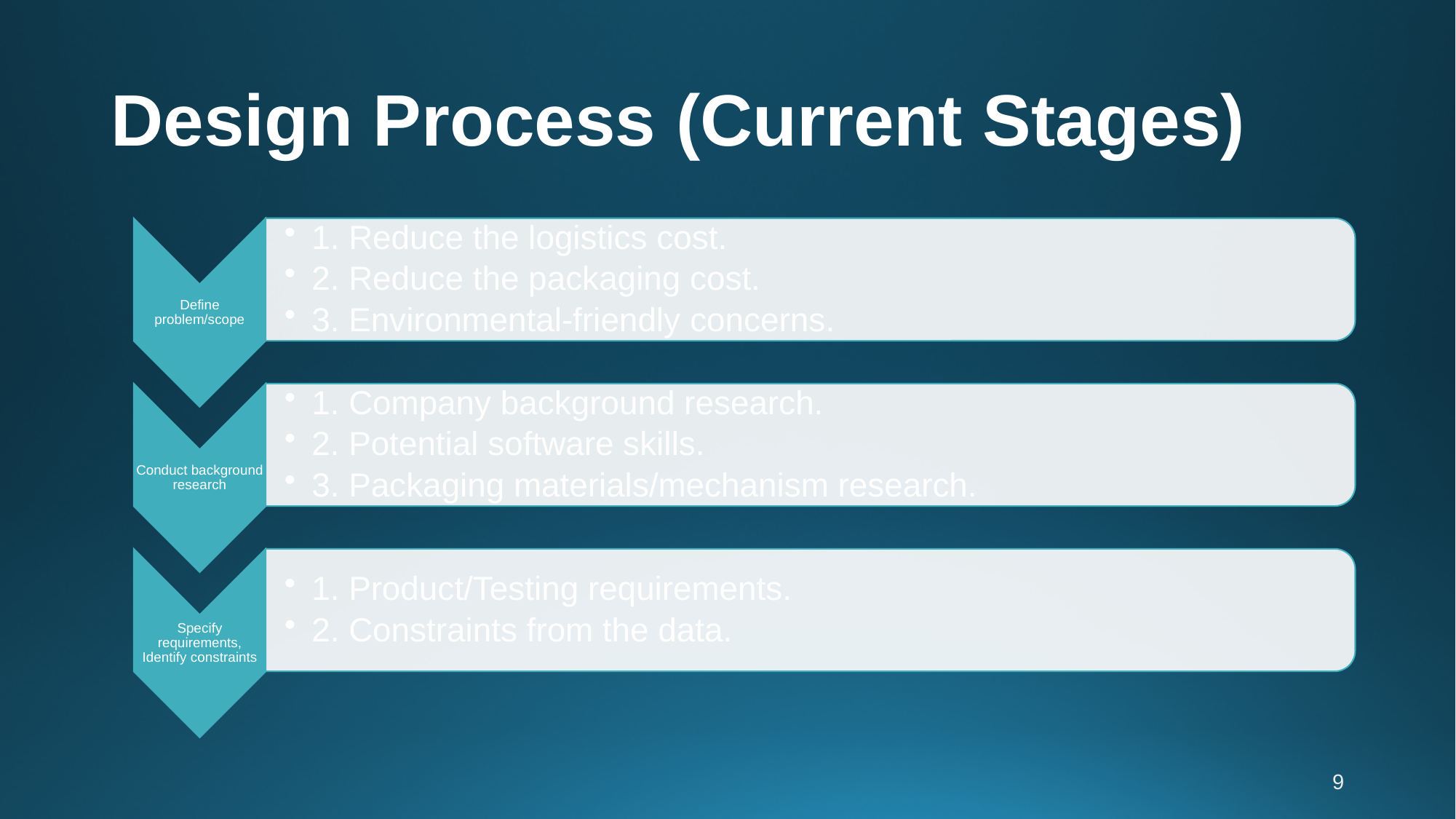

# Design Process (Current Stages)
Define problem/scope
1. Reduce the logistics cost.
2. Reduce the packaging cost.
3. Environmental-friendly concerns.
Conduct background research
1. Company background research.
2. Potential software skills.
3. Packaging materials/mechanism research.
Specify requirements,
Identify constraints
1. Product/Testing requirements.
2. Constraints from the data.
9